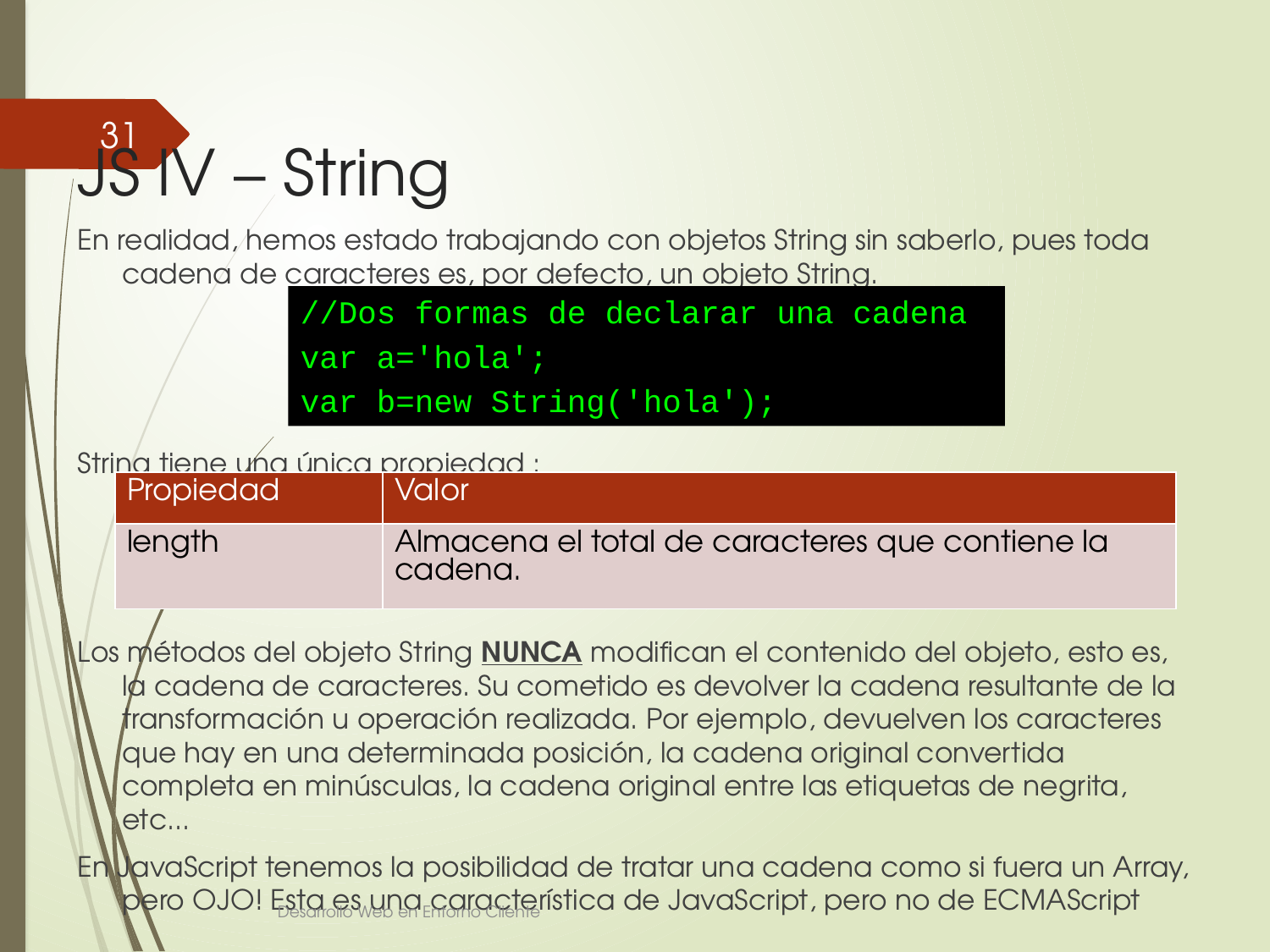

31
# JS IV – String
En realidad, hemos estado trabajando con objetos String sin saberlo, pues toda cadena de caracteres es, por defecto, un objeto String.

String tiene una única propiedad :

Los métodos del objeto String NUNCA modifican el contenido del objeto, esto es, la cadena de caracteres. Su cometido es devolver la cadena resultante de la transformación u operación realizada. Por ejemplo, devuelven los caracteres que hay en una determinada posición, la cadena original convertida completa en minúsculas, la cadena original entre las etiquetas de negrita, etc...
En JavaScript tenemos la posibilidad de tratar una cadena como si fuera un Array, pero OJO! Esta es una característica de JavaScript, pero no de ECMAScript
//Dos formas de declarar una cadena
var a='hola';
var b=new String('hola');
| Propiedad | Valor |
| --- | --- |
| length | Almacena el total de caracteres que contiene la cadena. |
Desarrollo Web en Entorno Cliente